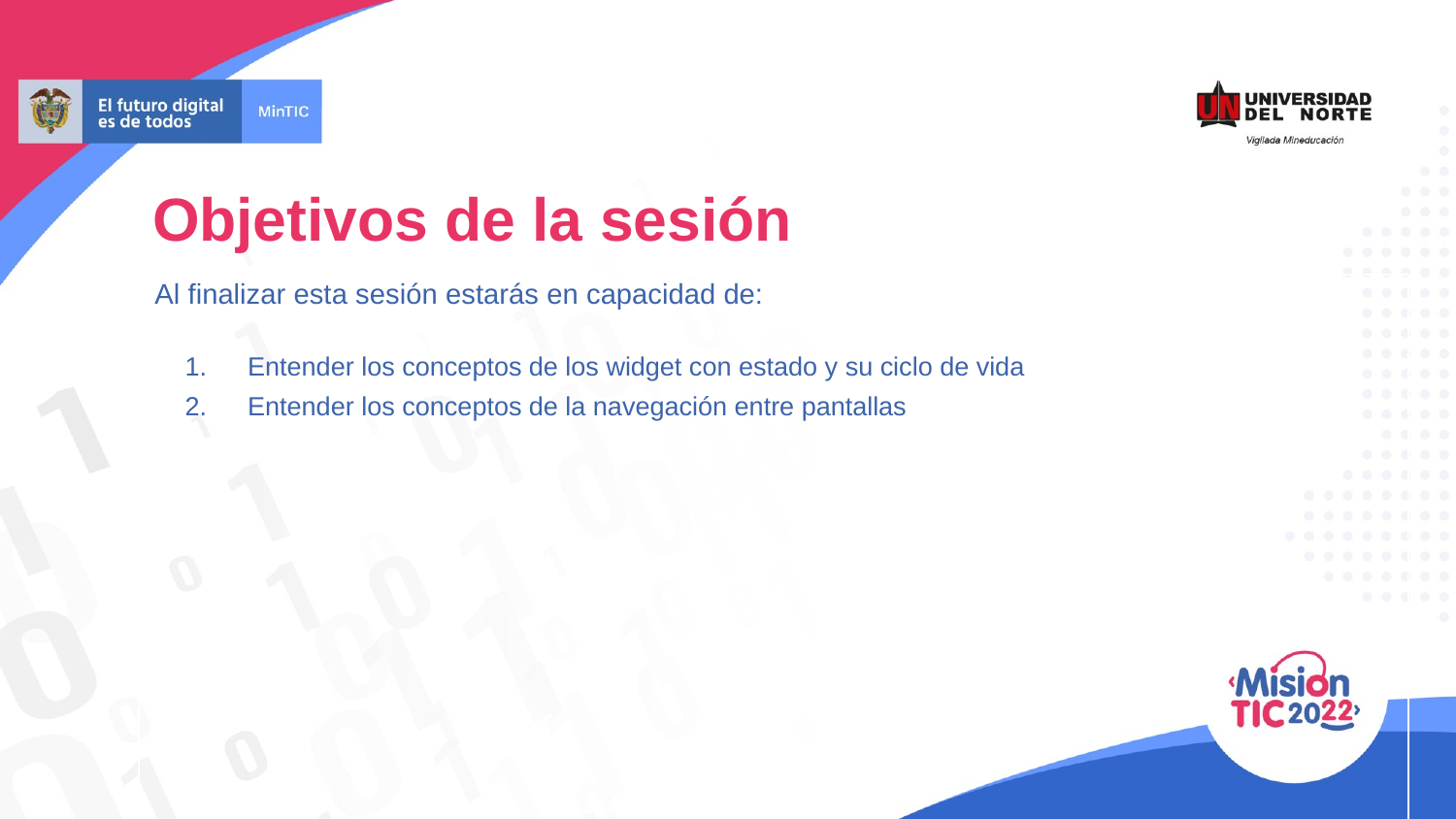

# Objetivos de la sesión
  Al finalizar esta sesión estarás en capacidad de:

Entender los conceptos de los widget con estado y su ciclo de vida
Entender los conceptos de la navegación entre pantallas